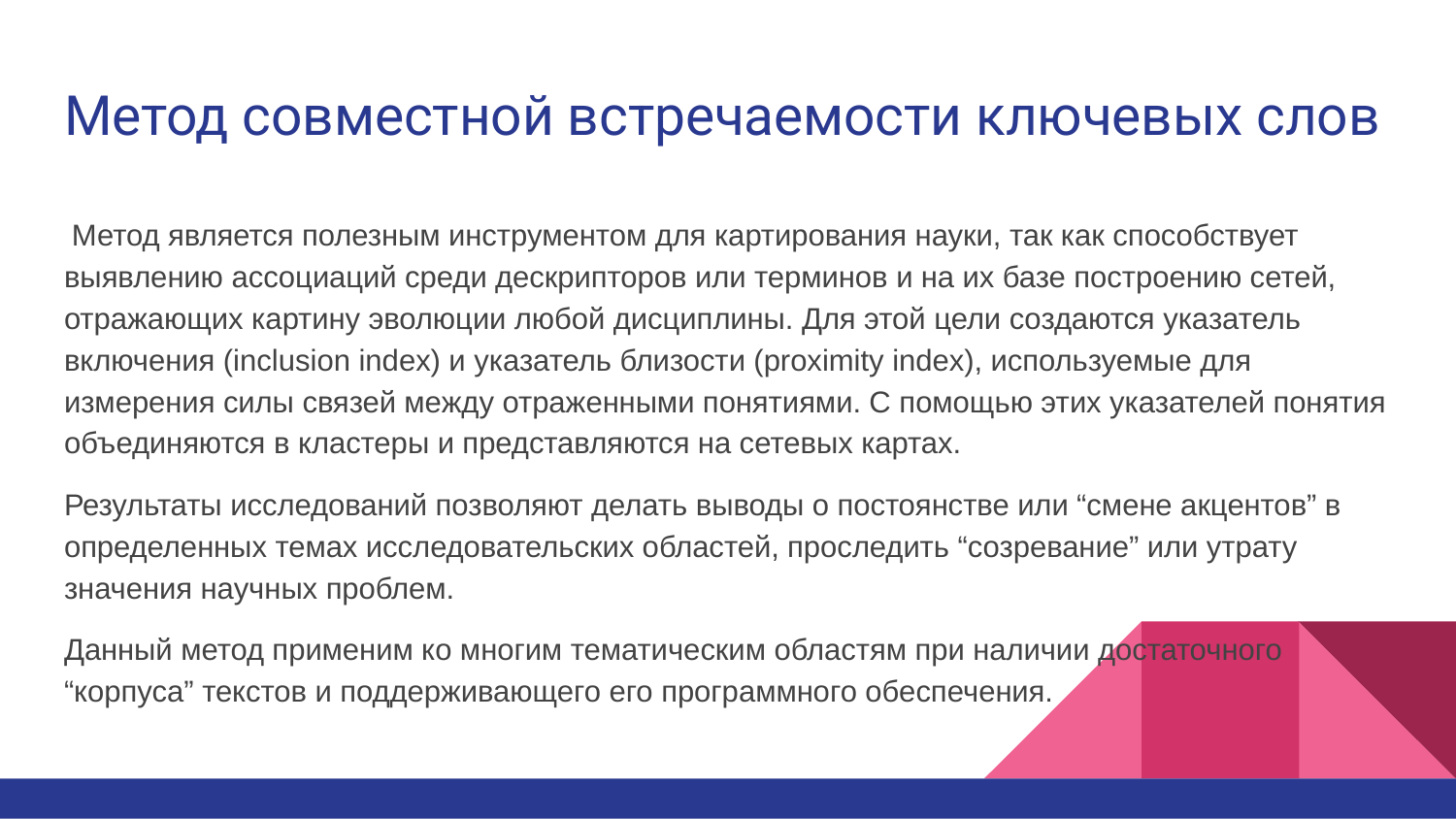

# Метод совместной встречаемости ключевых слов
 Метод является полезным инструментом для картирования науки, так как способствует выявлению ассоциаций среди дескрипторов или терминов и на их базе построению сетей, отражающих картину эволюции любой дисциплины. Для этой цели создаются указатель включения (inclusion index) и указатель близости (proximity index), используемые для измерения силы связей между отраженными понятиями. С помощью этих указателей понятия объединяются в кластеры и представляются на сетевых картах.
Результаты исследований позволяют делать выводы о постоянстве или “смене акцентов” в определенных темах исследовательских областей, проследить “созревание” или утрату значения научных проблем.
Данный метод применим ко многим тематическим областям при наличии достаточного “корпуса” текстов и поддерживающего его программного обеспечения.